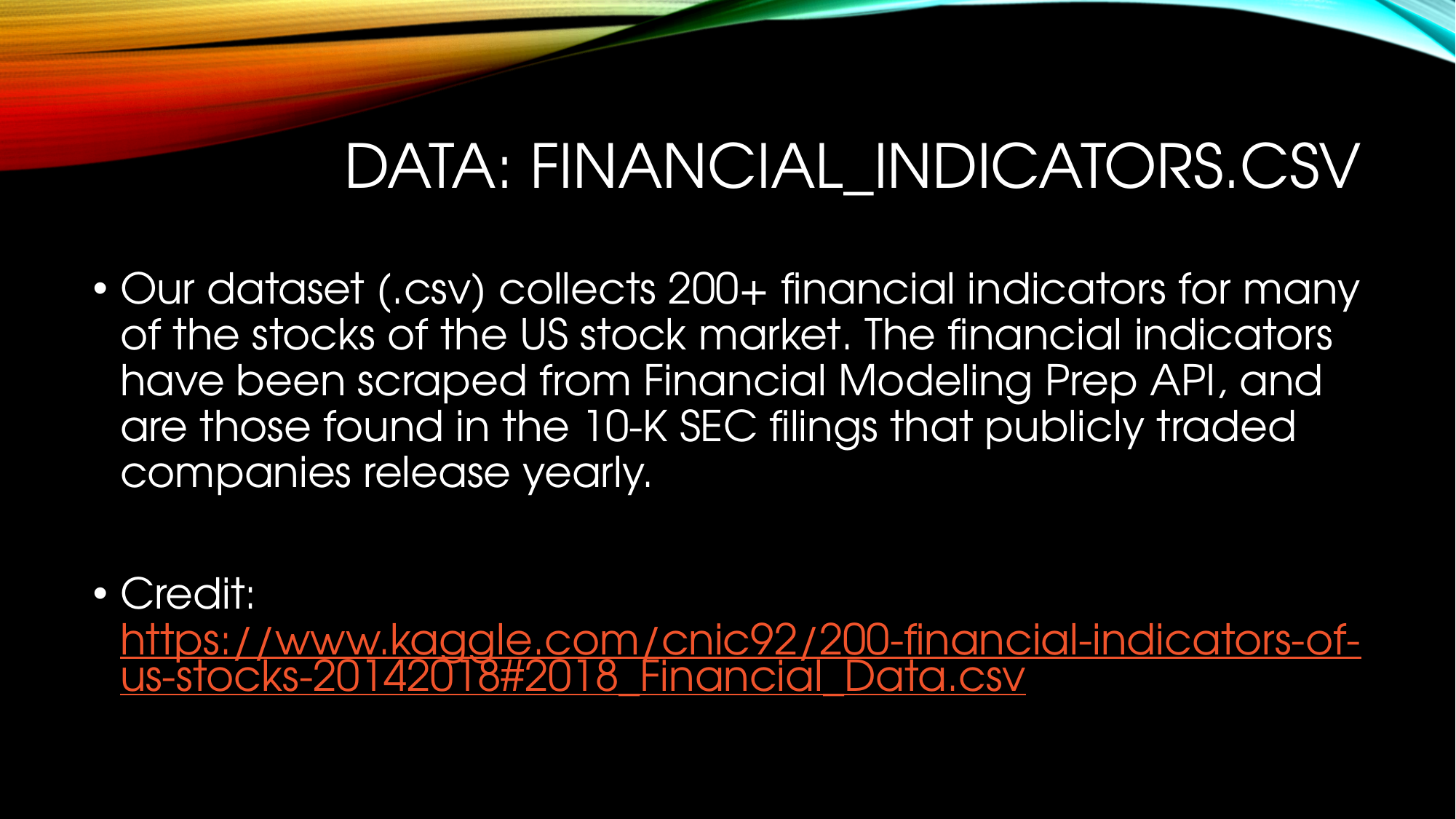

# Data: Financial_Indicators.csv
Our dataset (.csv) collects 200+ financial indicators for many of the stocks of the US stock market. The financial indicators have been scraped from Financial Modeling Prep API, and are those found in the 10-K SEC filings that publicly traded companies release yearly.

Credit: https://www.kaggle.com/cnic92/200-financial-indicators-of-us-stocks-20142018#2018_Financial_Data.csv